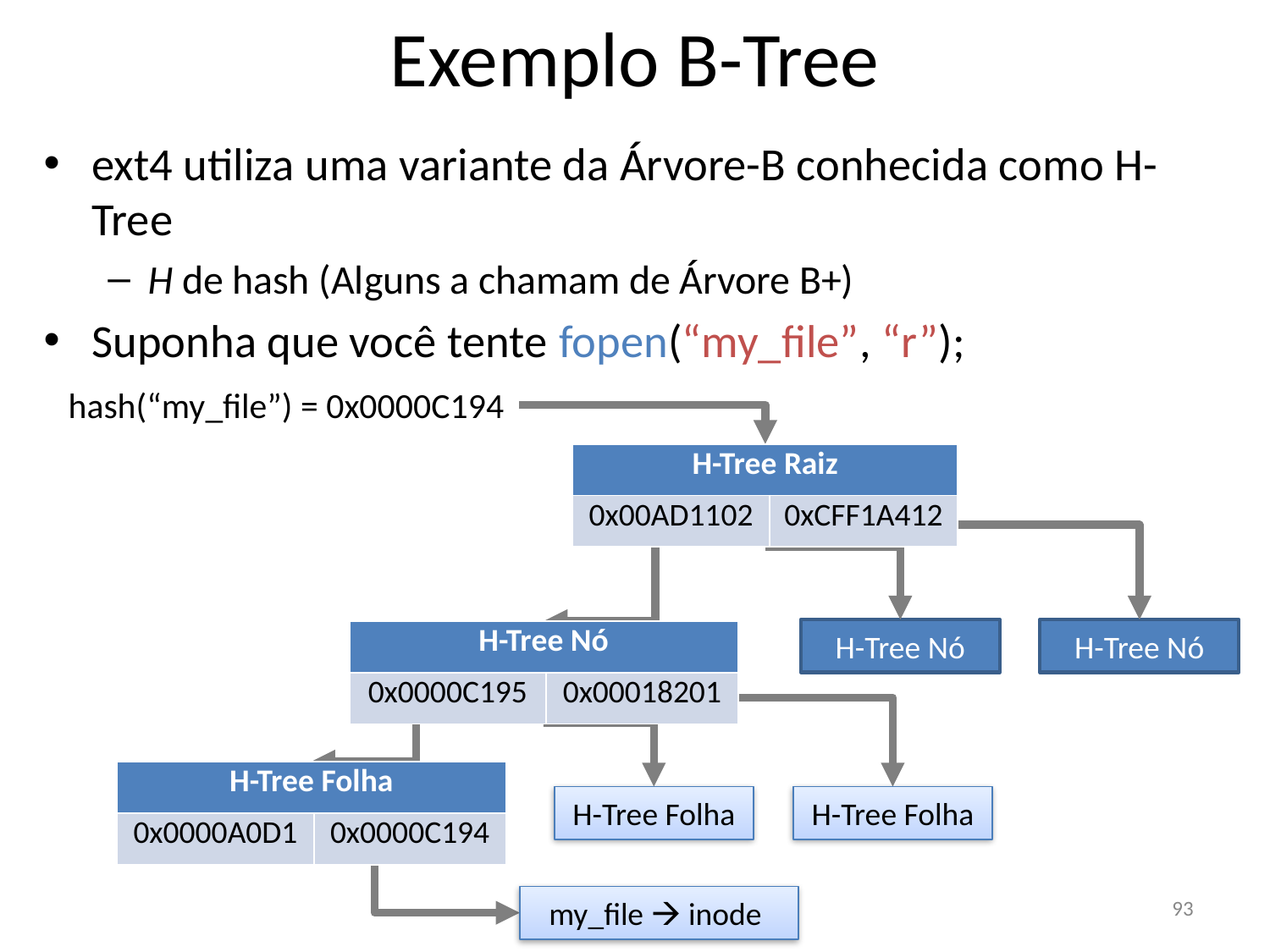

Exemplo B-Tree
ext4 utiliza uma variante da Árvore-B conhecida como H-Tree
H de hash (Alguns a chamam de Árvore B+)
Suponha que você tente fopen(“my_file”, “r”);
hash(“my_file”) = 0x0000C194
| H-Tree Raiz |  |
| --- | --- |
| 0x00AD1102 | 0xCFF1A412 |
H-Tree Nó
H-Tree Nó
| H-Tree Nó |  |
| --- | --- |
| 0x0000C195 | 0x00018201 |
| H-Tree Folha |  |
| --- | --- |
| 0x0000A0D1 | 0x0000C194 |
H-Tree Folha
H-Tree Folha
93
my_file 🡪 inode